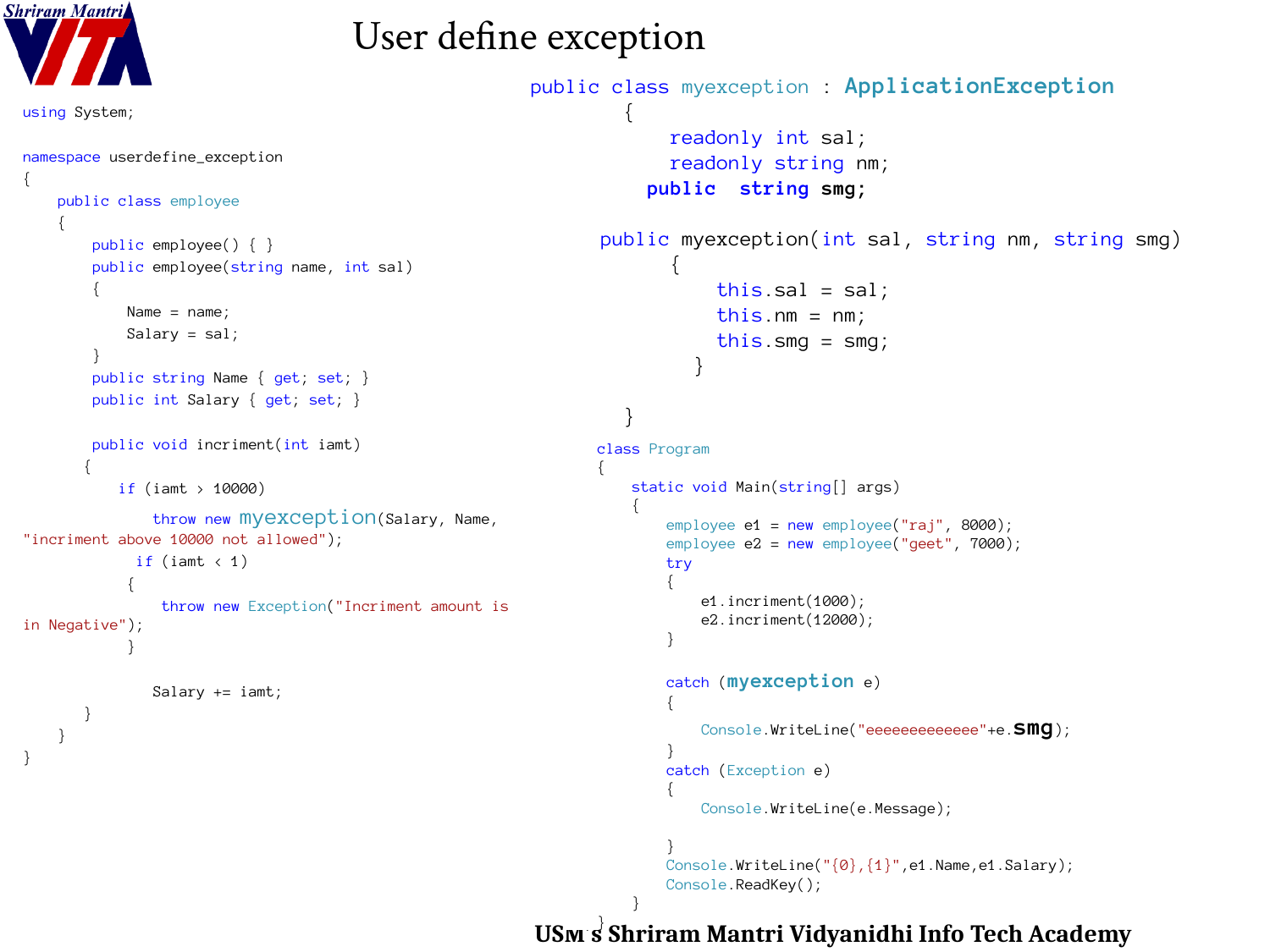

# User define exception
public class myexception : ApplicationException
        {
            readonly int sal;
            readonly string nm;
          public  string smg;

      public myexception(int sal, string nm, string smg)
            {
                this.sal = sal;
                this.nm = nm;
                this.smg = smg;
              }

        }
using System;

namespace userdefine_exception
{
    public class employee
    {
        public employee() { }
        public employee(string name, int sal)
        {
            Name = name;
            Salary = sal;
        }
        public string Name { get; set; }
        public int Salary { get; set; }

        public void incriment(int iamt)
       {
           if (iamt > 10000)
               throw new myexception(Salary, Name, "incriment above 10000 not allowed");
             if (iamt < 1)
            {
                throw new Exception("Incriment amount is in Negative");
            }

               Salary += iamt;
       }
    }
}

    class Program
    {
        static void Main(string[] args)
        {
            employee e1 = new employee("raj", 8000);
            employee e2 = new employee("geet", 7000);
            try
            {
                e1.incriment(1000);
                e2.incriment(12000);
            }

            catch (myexception e)
            {
                Console.WriteLine("eeeeeeeeeeeee"+e.smg);
            }
            catch (Exception e)
            {
                Console.WriteLine(e.Message);

            }
            Console.WriteLine("{0},{1}",e1.Name,e1.Salary);
            Console.ReadKey();
        }
    }